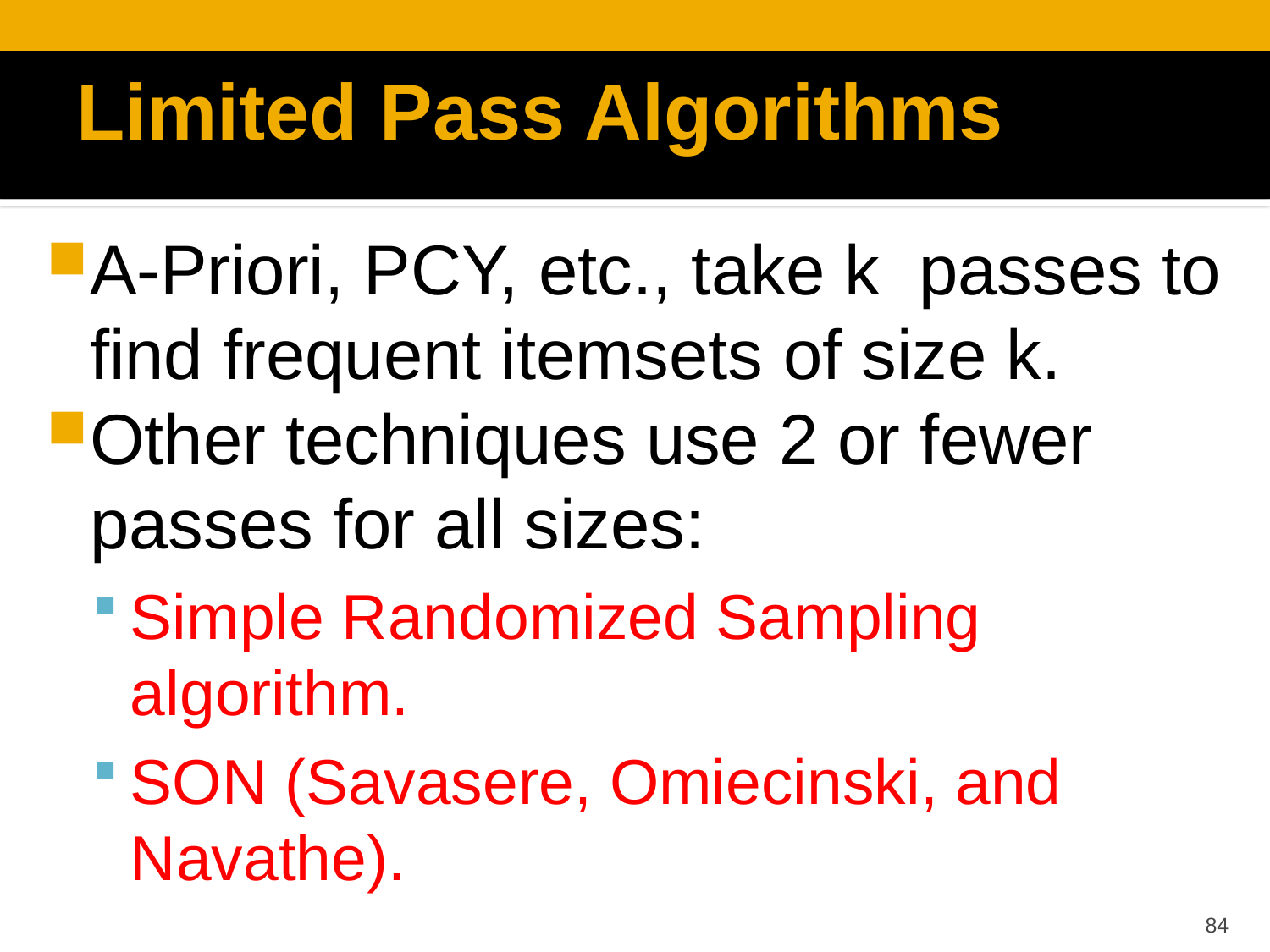

# Limited Pass Algorithms
A-Priori, PCY, etc., take k  passes to find frequent itemsets of size k.
Other techniques use 2 or fewer passes for all sizes:
Simple Randomized Sampling algorithm.
SON (Savasere, Omiecinski, and Navathe).
84